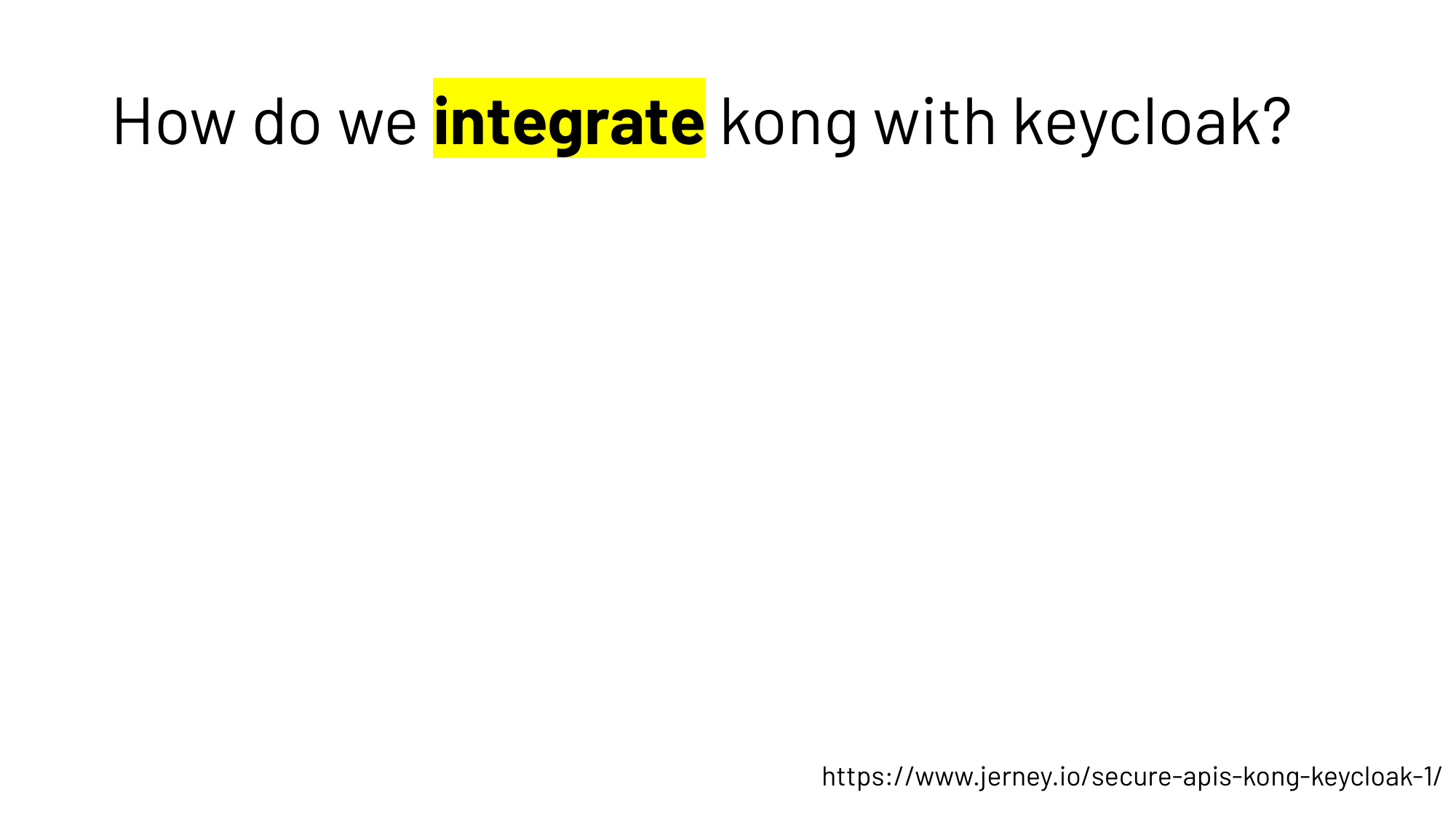

# How do we integrate kong with keycloak?
https://www.jerney.io/secure-apis-kong-keycloak-1/